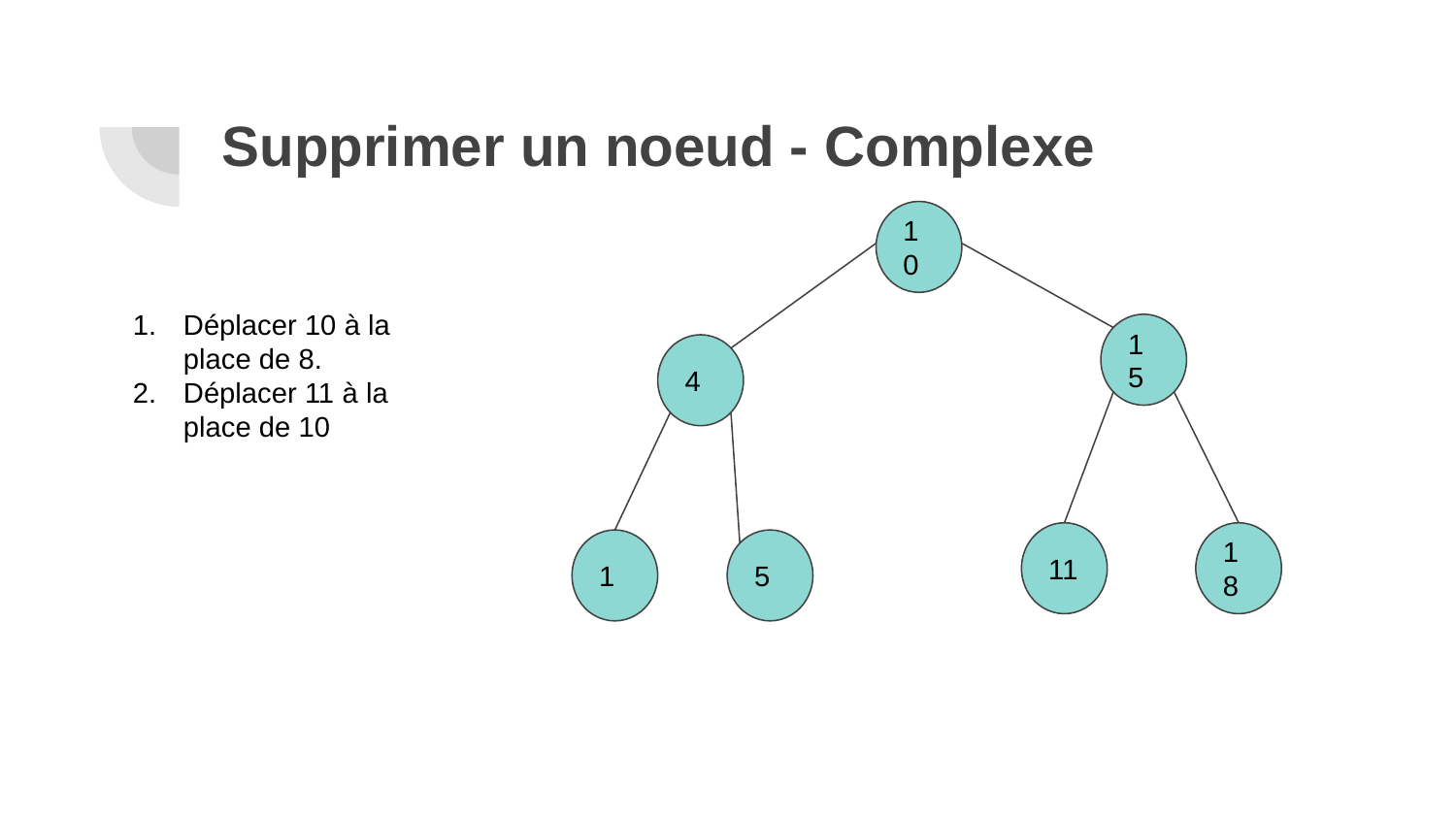

# Supprimer un noeud - Complexe
10
Déplacer 10 à la place de 8.
Déplacer 11 à la place de 10
15
4
11
18
1
5